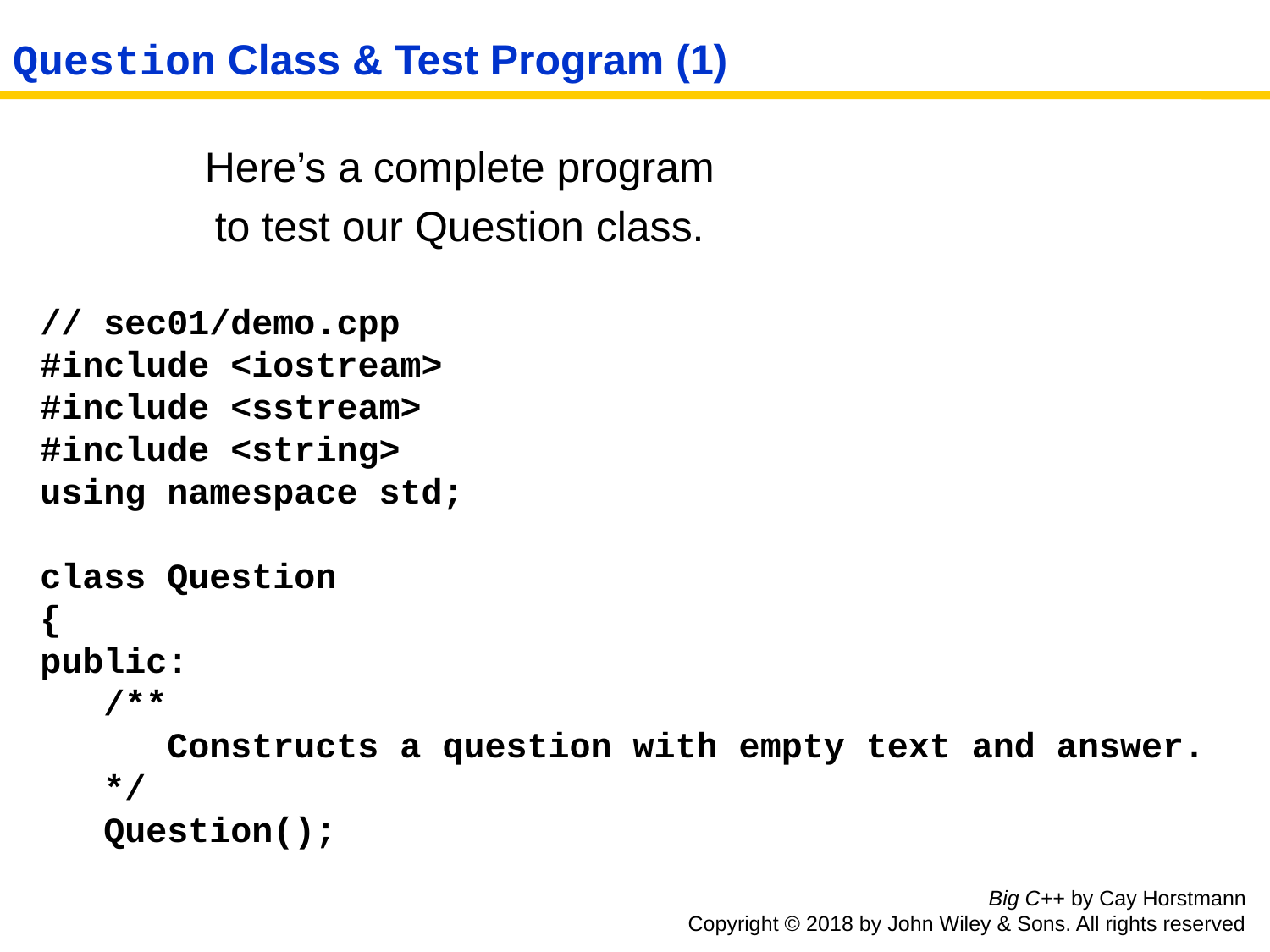

# Question Class & Test Program (1)

Here’s a complete program
to test our Question class.

// sec01/demo.cpp
#include <iostream>
#include <sstream>
#include <string>
using namespace std;

class Question
{
public:
   /**
      Constructs a question with empty text and answer.
   */
   Question();
Big C++ by Cay Horstmann
Copyright © 2018 by John Wiley & Sons. All rights reserved